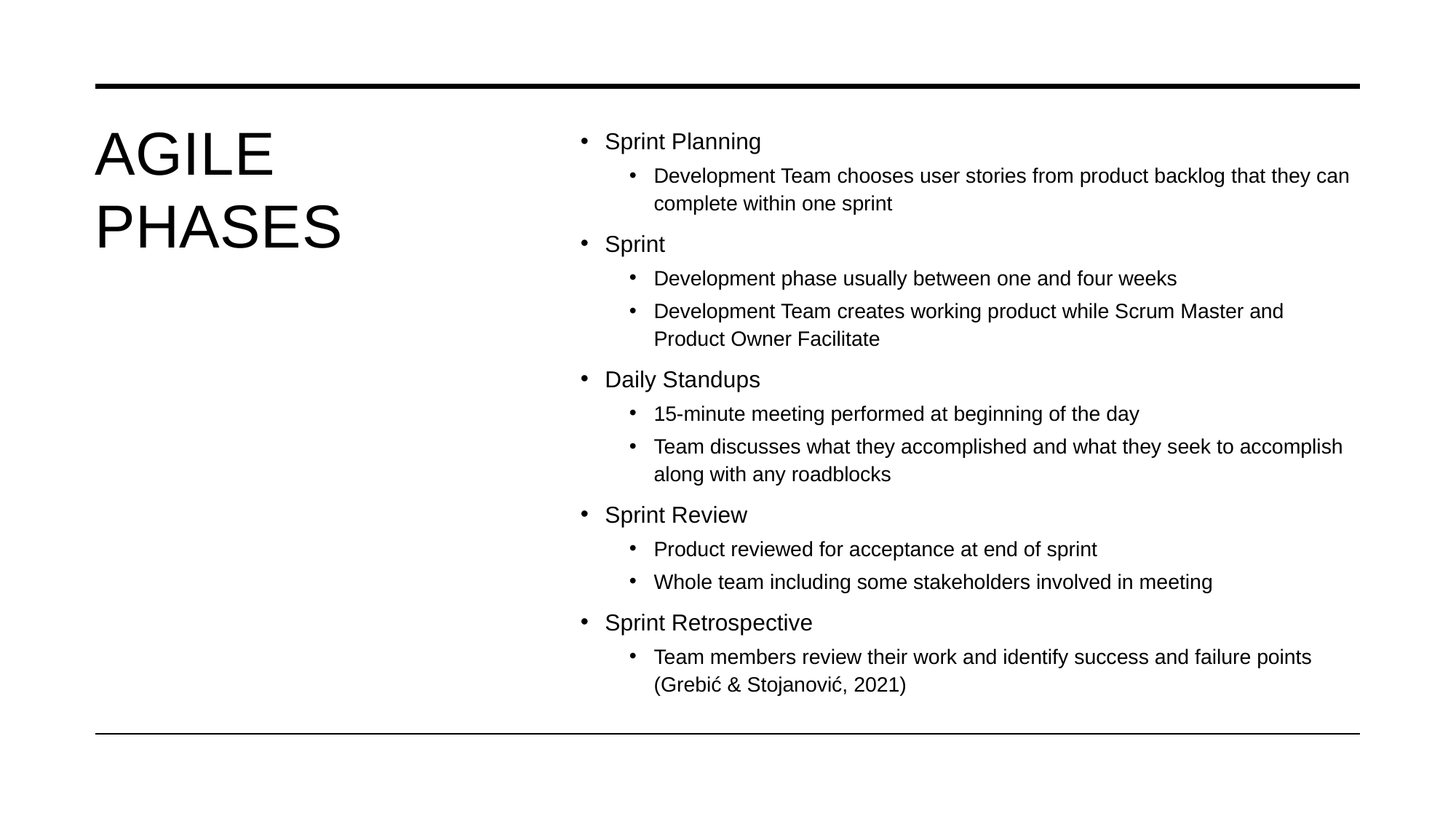

# Agile Phases
Sprint Planning
Development Team chooses user stories from product backlog that they can complete within one sprint
Sprint
Development phase usually between one and four weeks
Development Team creates working product while Scrum Master and Product Owner Facilitate
Daily Standups
15-minute meeting performed at beginning of the day
Team discusses what they accomplished and what they seek to accomplish along with any roadblocks
Sprint Review
Product reviewed for acceptance at end of sprint
Whole team including some stakeholders involved in meeting
Sprint Retrospective
Team members review their work and identify success and failure points (Grebić & Stojanović, 2021)